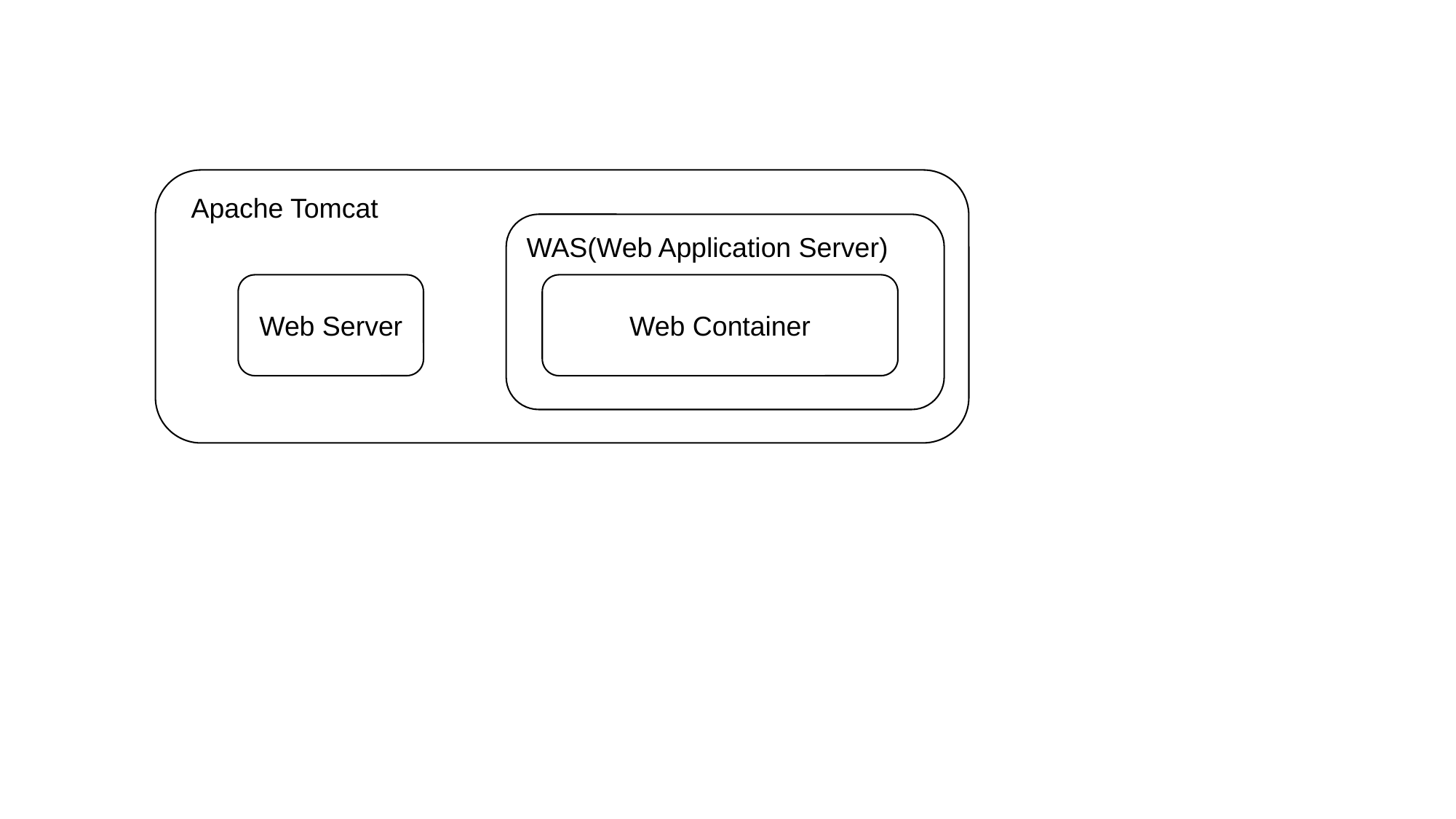

Apache Tomcat
WAS(Web Application Server)

Web Server
Web Container